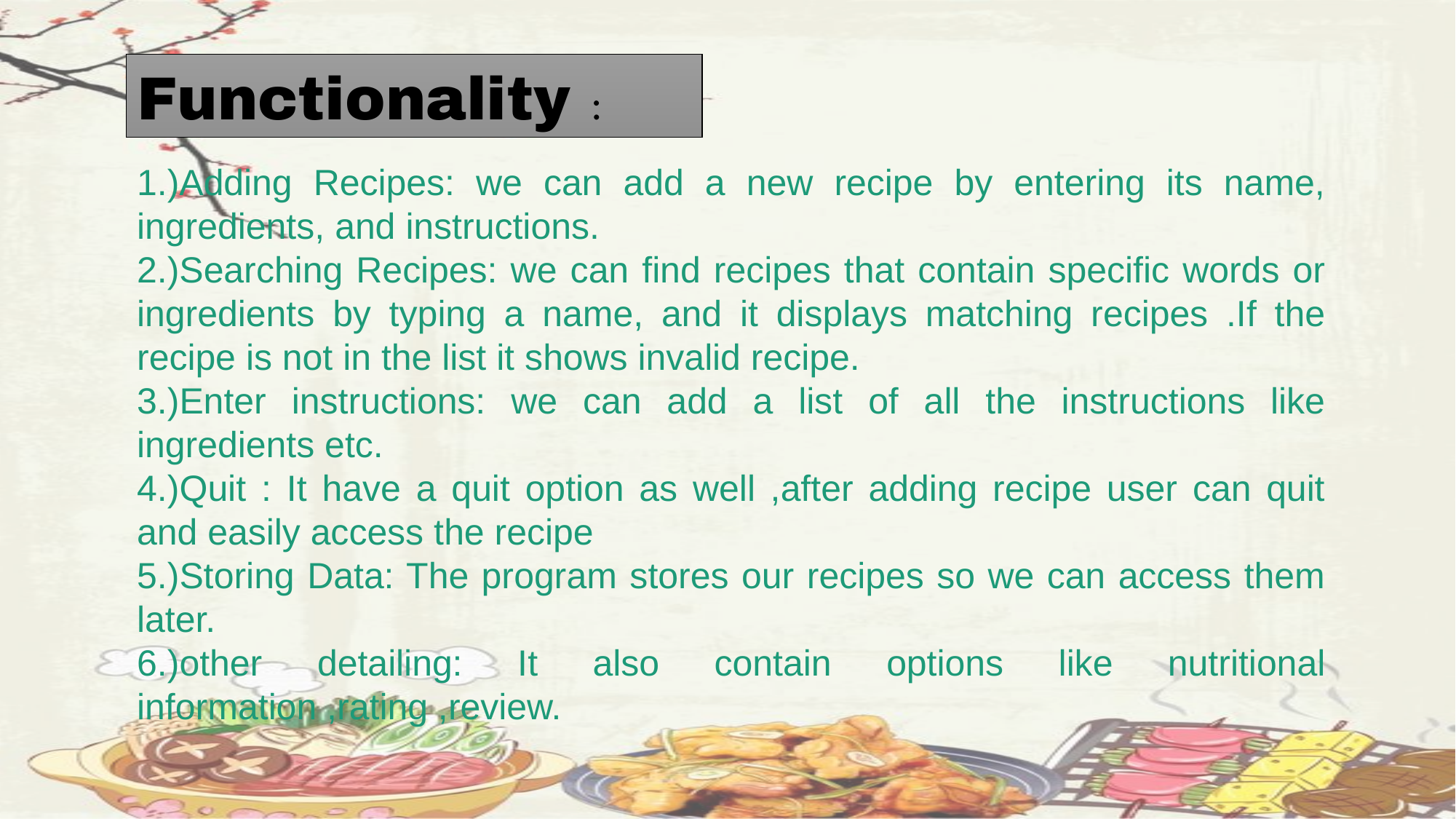

Functionality :
)Adding Recipes: we can add a new recipe by entering its name, ingredients, and instructions.
)Searching Recipes: we can find recipes that contain specific words or ingredients by typing a name, and it displays matching recipes .If the recipe is not in the list it shows invalid recipe.
3.)Enter instructions: we can add a list of all the instructions like ingredients etc.
4.)Quit : It have a quit option as well ,after adding recipe user can quit and easily access the recipe
5.)Storing Data: The program stores our recipes so we can access them later.
6.)other detailing: It also contain options like nutritional information ,rating ,review.